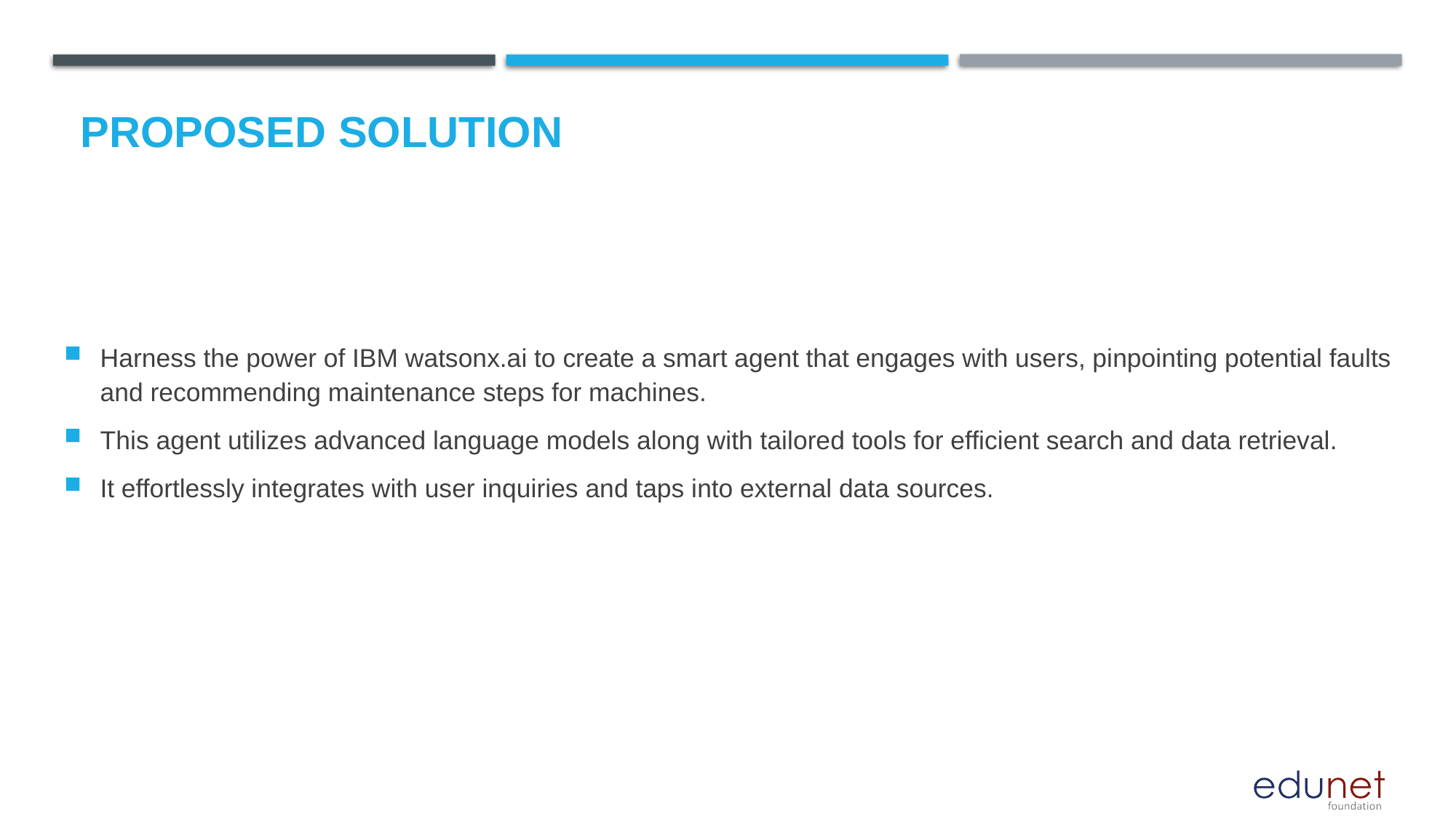

# Proposed Solution
Harness the power of IBM watsonx.ai to create a smart agent that engages with users, pinpointing potential faults and recommending maintenance steps for machines.
This agent utilizes advanced language models along with tailored tools for efficient search and data retrieval.
It effortlessly integrates with user inquiries and taps into external data sources.